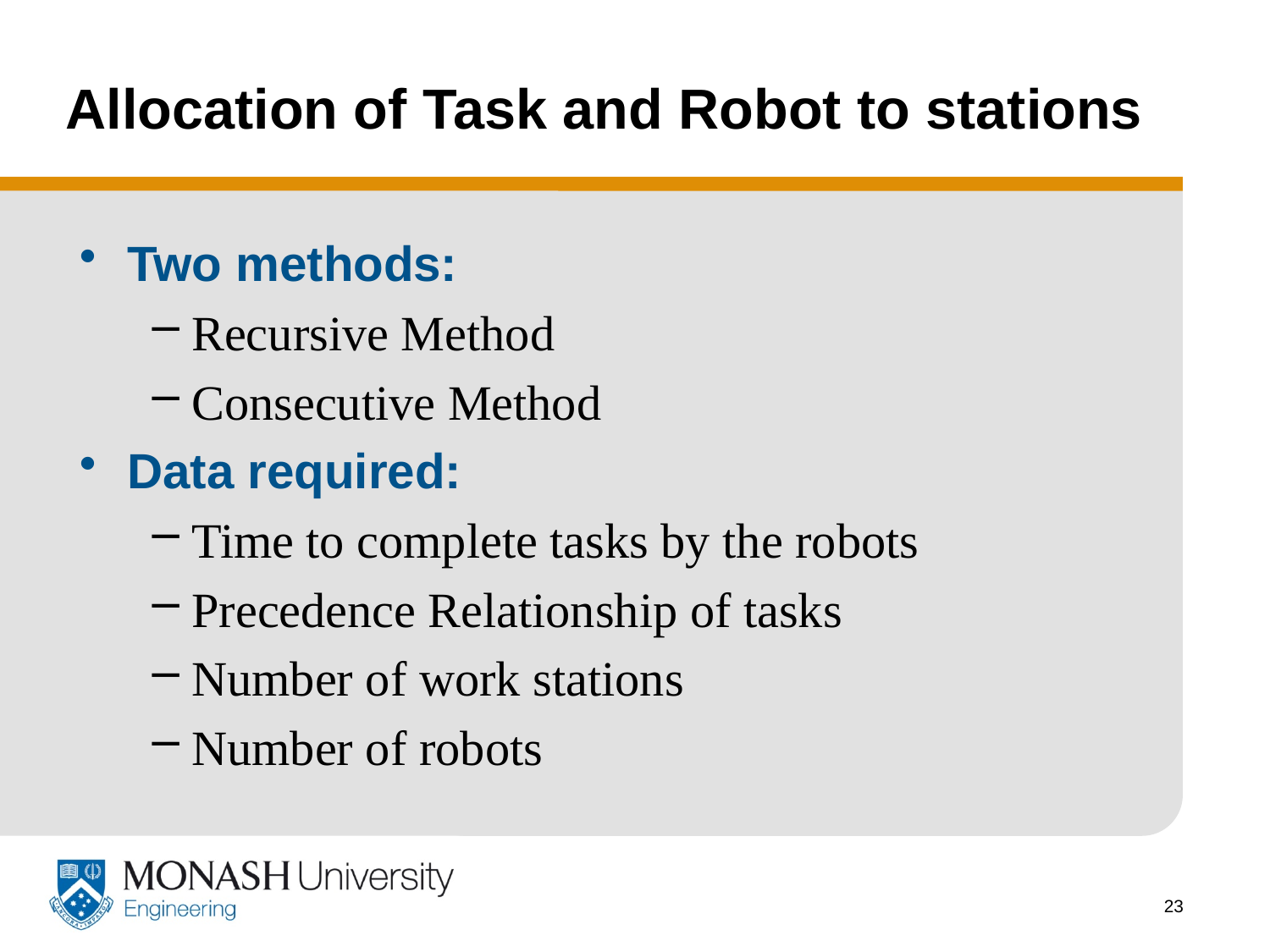

# Allocation of Task and Robot to stations
Two methods:
Recursive Method
Consecutive Method
Data required:
Time to complete tasks by the robots
Precedence Relationship of tasks
Number of work stations
Number of robots